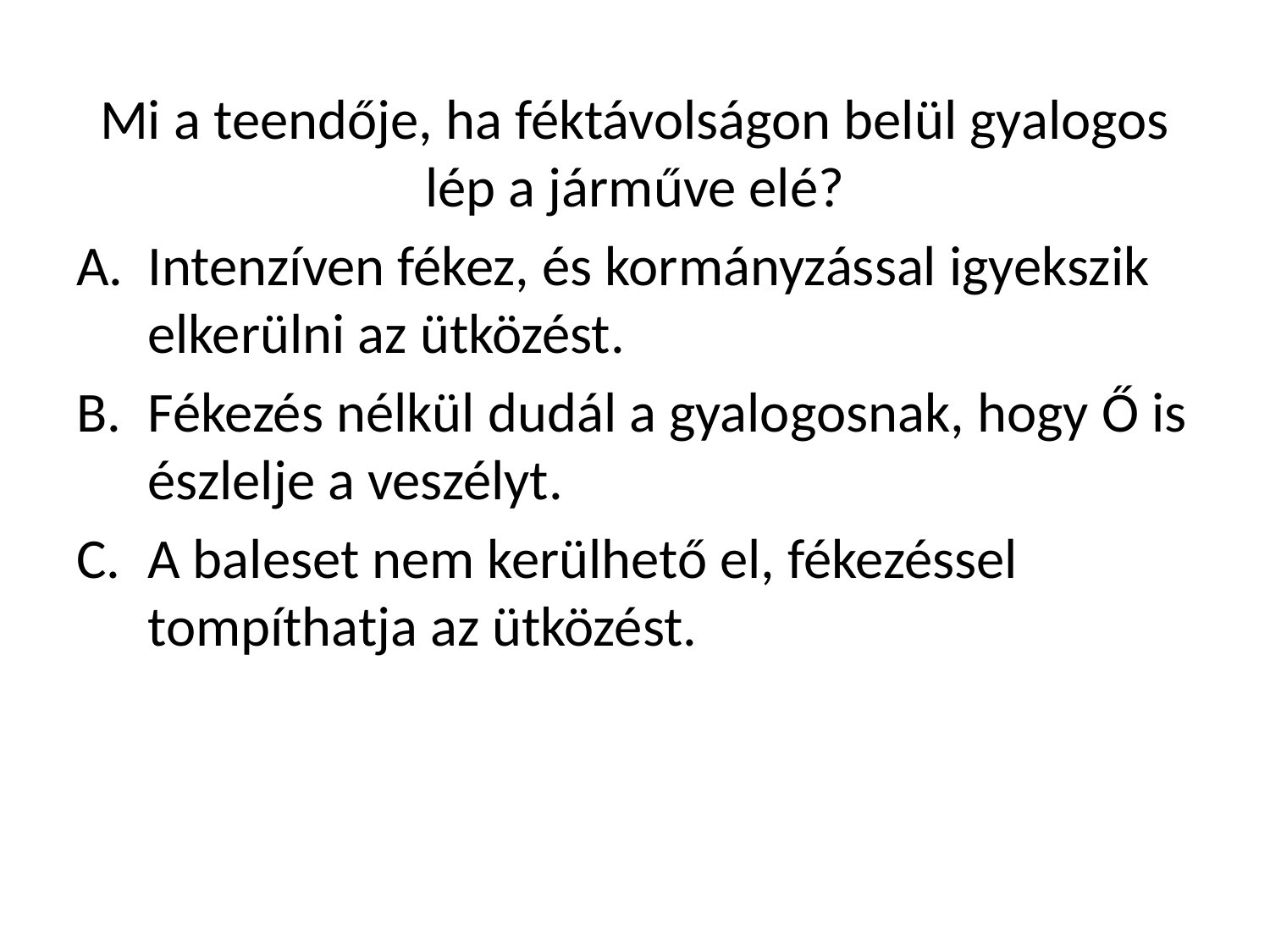

Mi a teendője, ha féktávolságon belül gyalogos lép a járműve elé?
Intenzíven fékez, és kormányzással igyekszik elkerülni az ütközést.
Fékezés nélkül dudál a gyalogosnak, hogy Ő is észlelje a veszélyt.
A baleset nem kerülhető el, fékezéssel tompíthatja az ütközést.